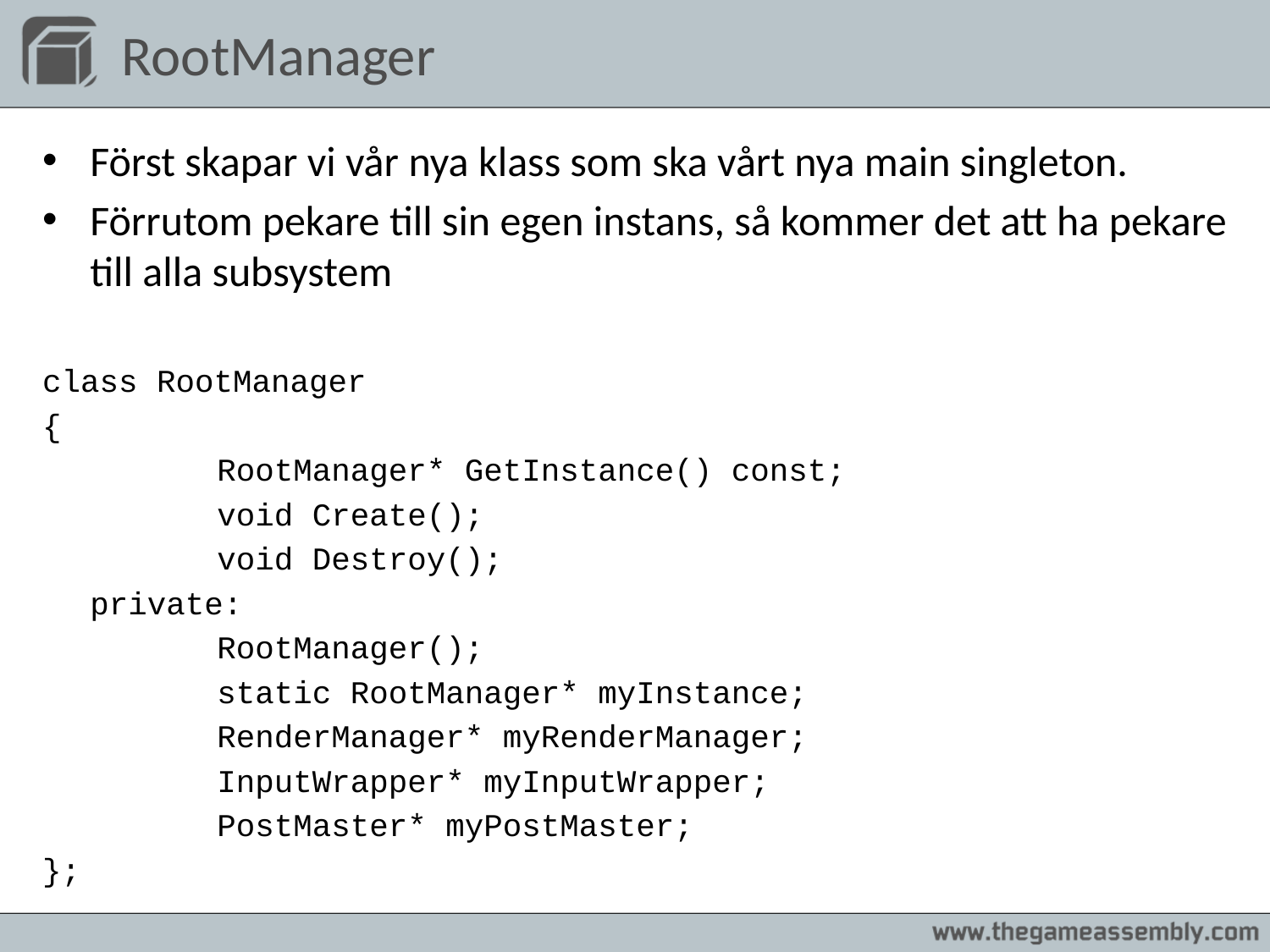

# RootManager
Först skapar vi vår nya klass som ska vårt nya main singleton.
Förrutom pekare till sin egen instans, så kommer det att ha pekare till alla subsystem

class RootManager
{
		RootManager* GetInstance() const;
		void Create();
		void Destroy();
	private:
		RootManager();
		static RootManager* myInstance;
		RenderManager* myRenderManager;
		InputWrapper* myInputWrapper;
		PostMaster* myPostMaster;
};